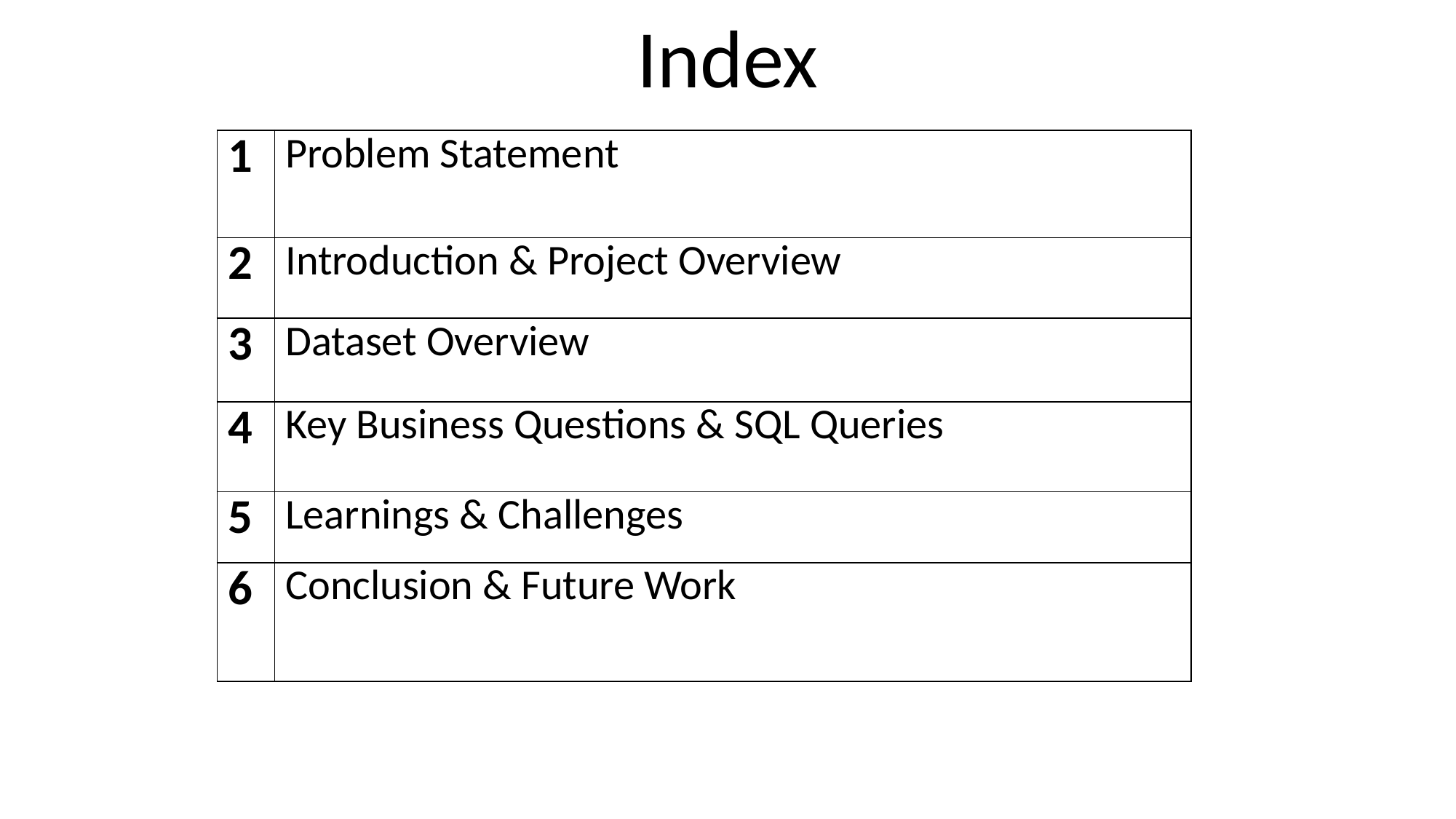

Index
| 1 | Problem Statement |
| --- | --- |
| 2 | Introduction & Project Overview |
| 3 | Dataset Overview |
| 4 | Key Business Questions & SQL Queries |
| 5 | Learnings & Challenges |
| 6 | Conclusion & Future Work |